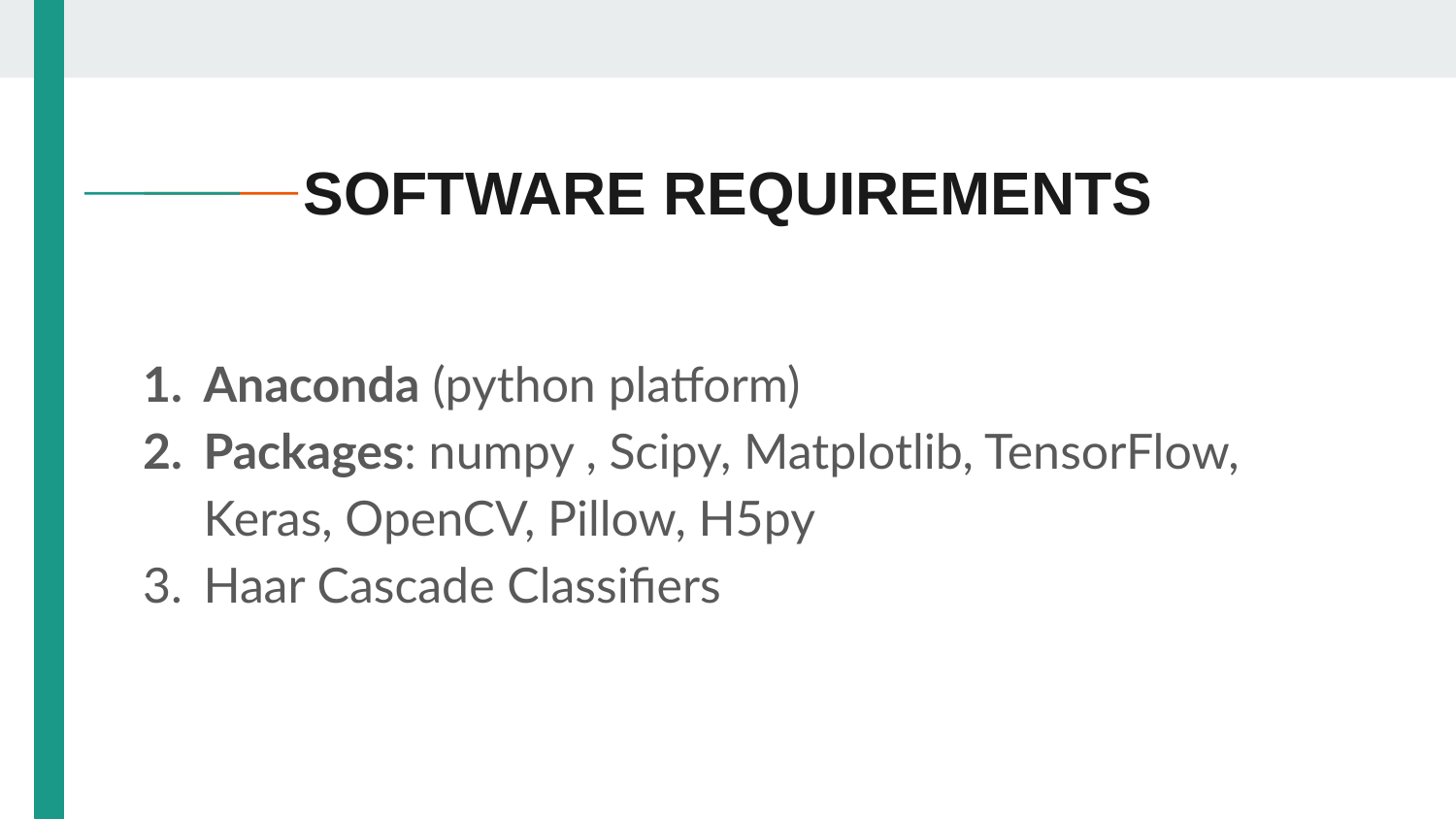

# SOFTWARE REQUIREMENTS
Anaconda (python platform)
Packages: numpy , Scipy, Matplotlib, TensorFlow, Keras, OpenCV, Pillow, H5py
Haar Cascade Classifiers